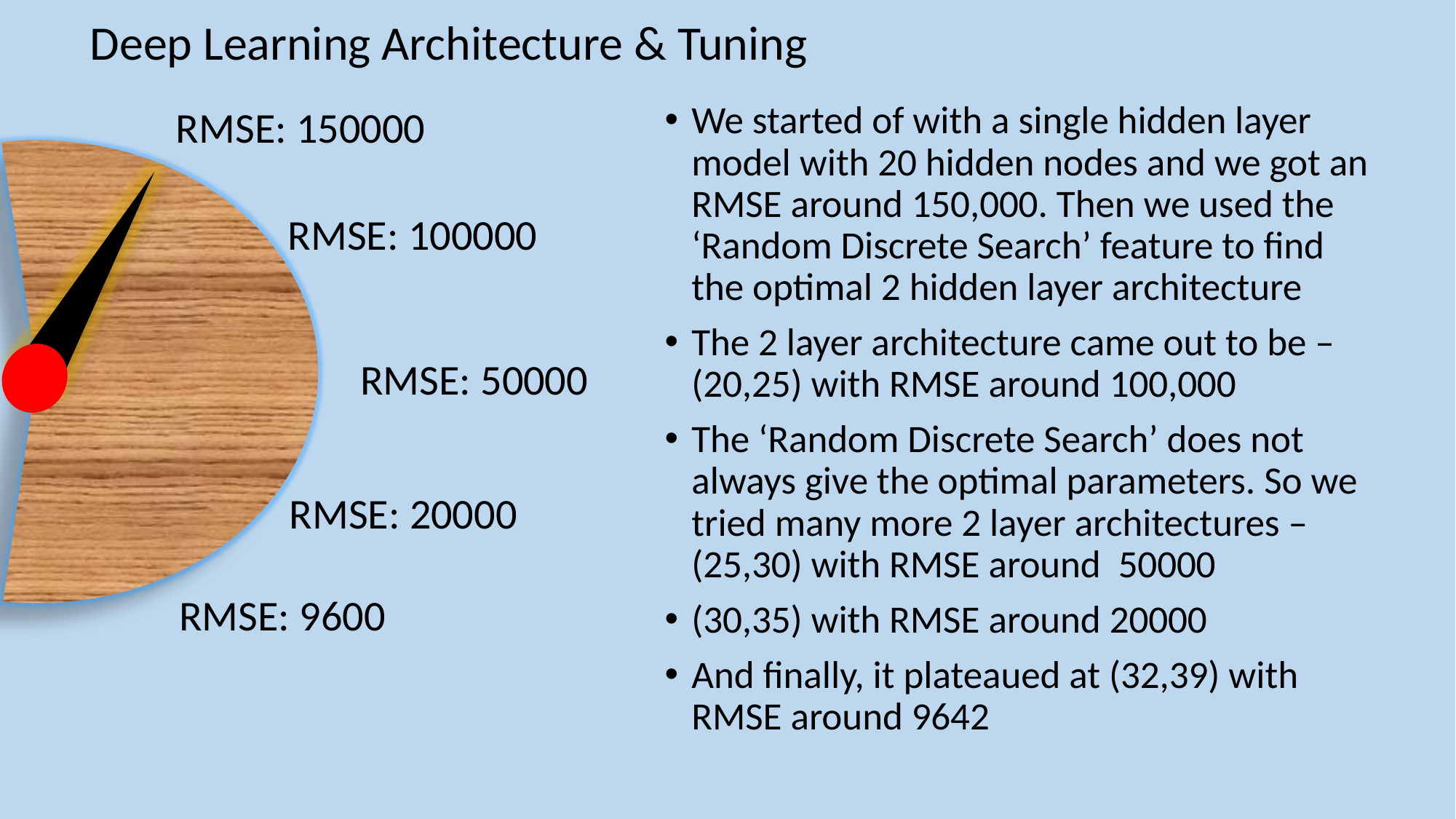

# Deep Learning Architecture & Tuning
RMSE: 150000
We started of with a single hidden layer model with 20 hidden nodes and we got an RMSE around 150,000. Then we used the ‘Random Discrete Search’ feature to find the optimal 2 hidden layer architecture
The 2 layer architecture came out to be – (20,25) with RMSE around 100,000
The ‘Random Discrete Search’ does not always give the optimal parameters. So we tried many more 2 layer architectures – (25,30) with RMSE around  50000
(30,35) with RMSE around 20000
And finally, it plateaued at (32,39) with RMSE around 9642

RMSE: 100000
RMSE: 50000
RMSE: 20000
RMSE: 9600